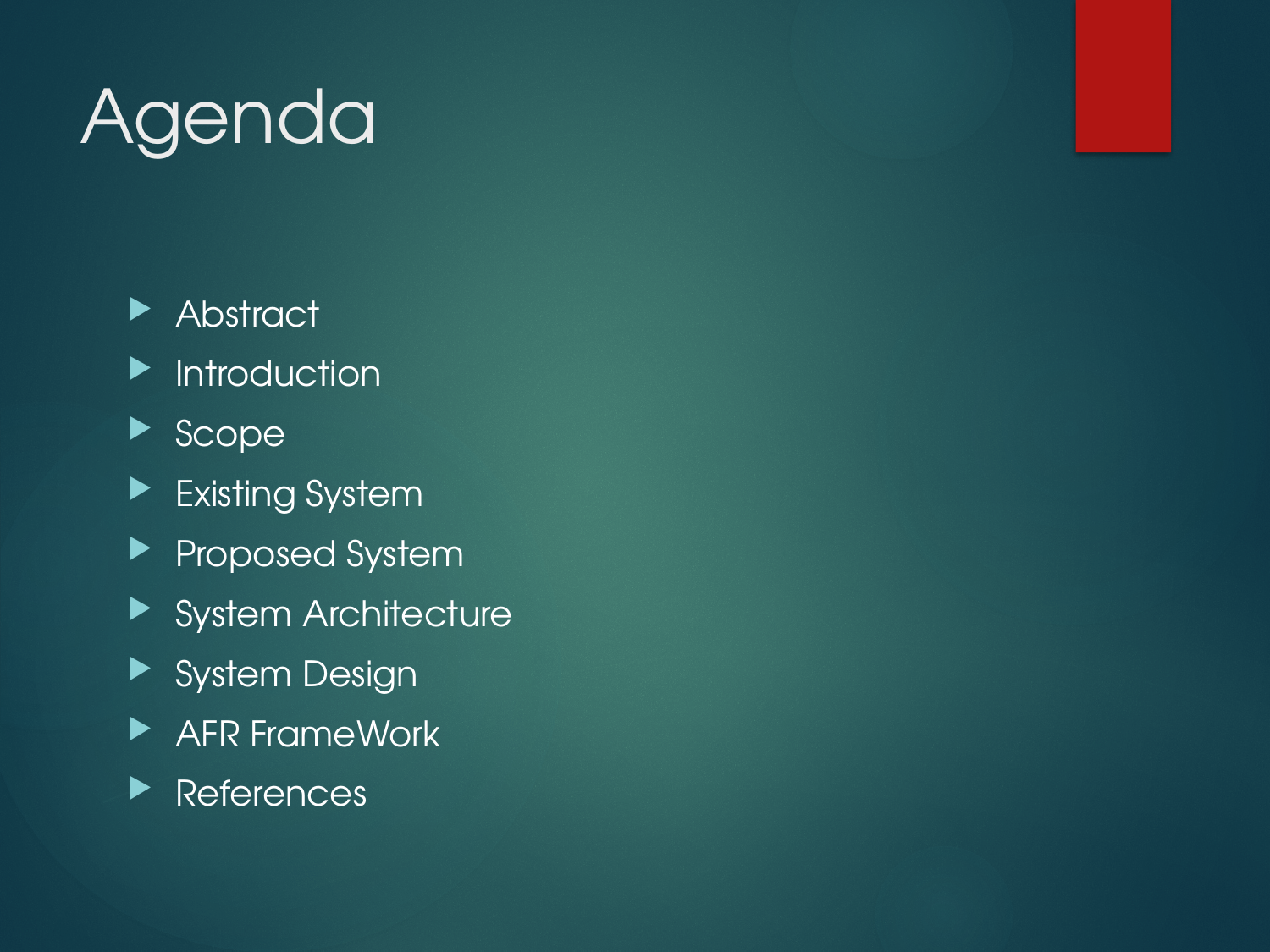

# Agenda
Abstract
Introduction
Scope
Existing System
Proposed System
System Architecture
System Design
AFR FrameWork
References